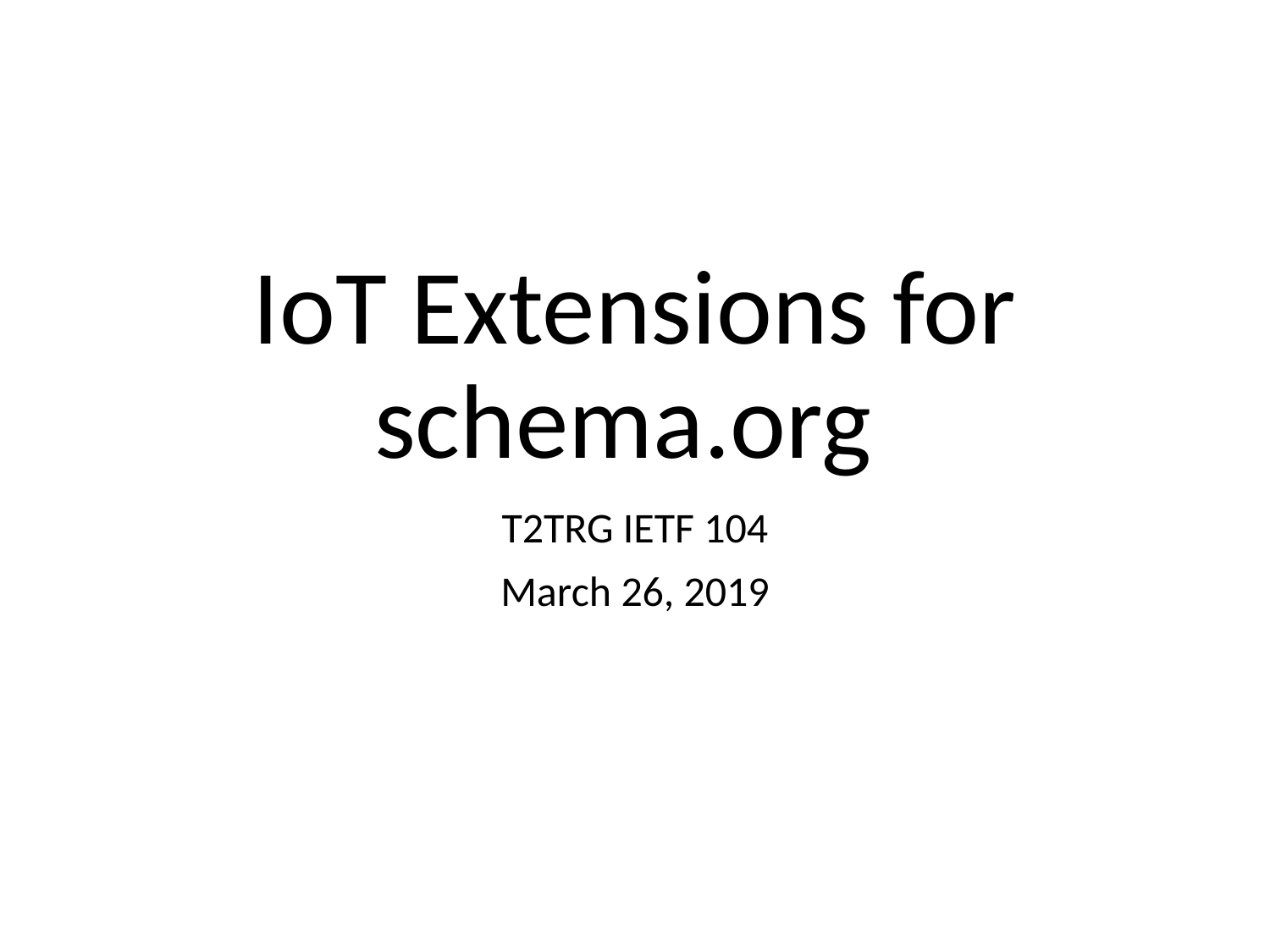

# IoT Extensions for schema.org
T2TRG IETF 104
March 26, 2019